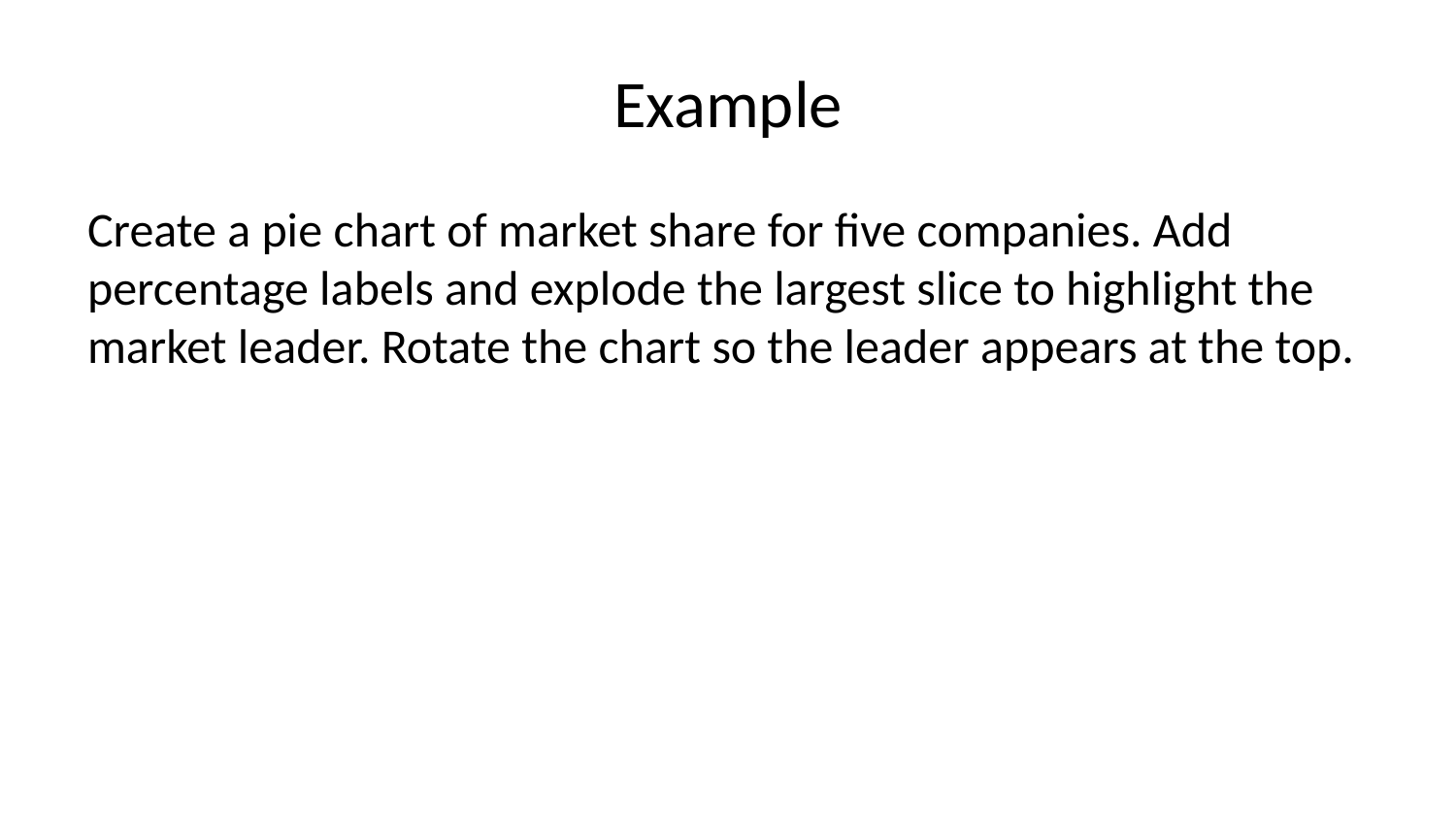

# Example
Create a pie chart of market share for five companies. Add percentage labels and explode the largest slice to highlight the market leader. Rotate the chart so the leader appears at the top.